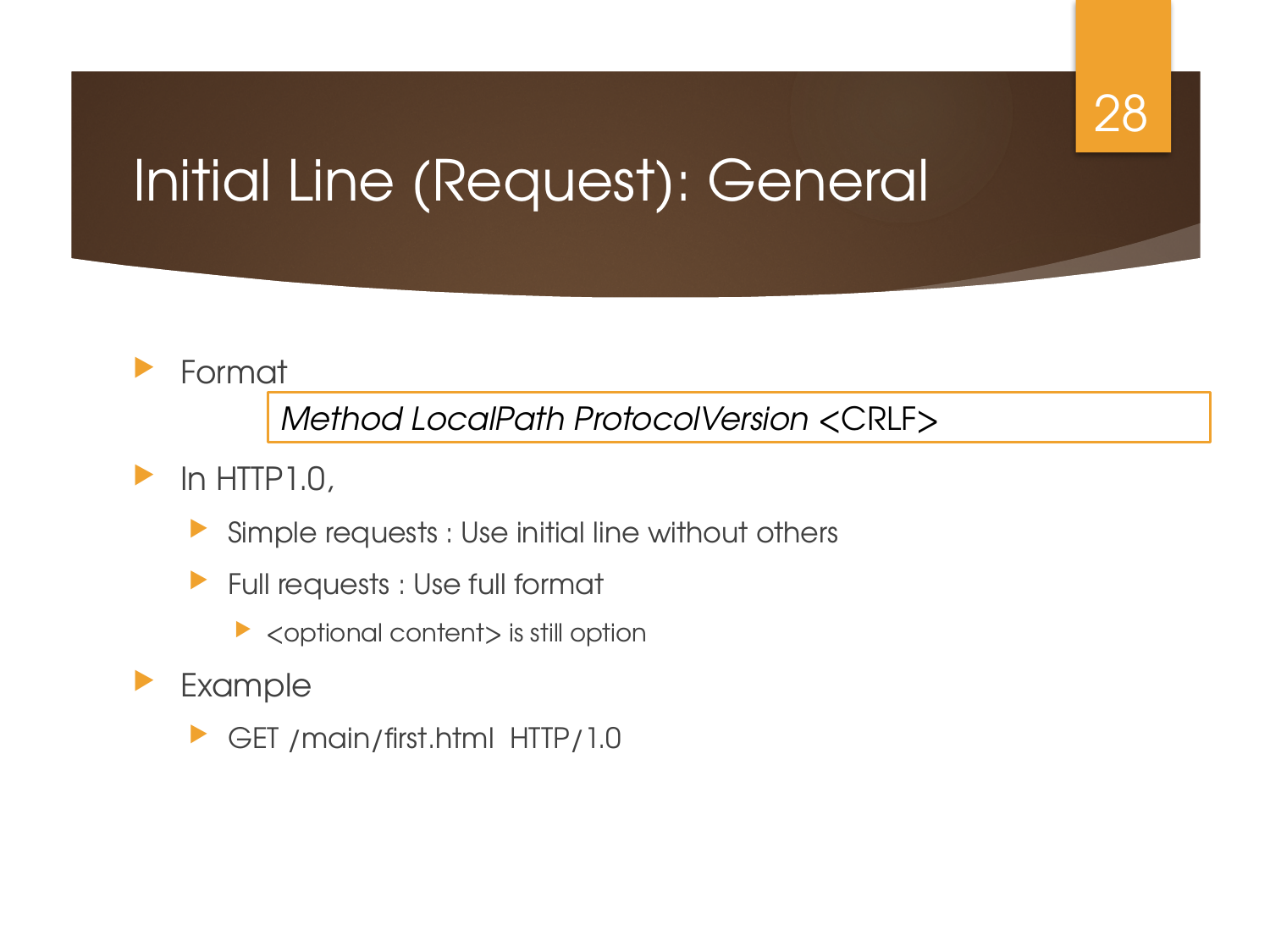

28
# Initial Line (Request): General
Format

In HTTP1.0,
Simple requests : Use initial line without others
Full requests : Use full format
<optional content> is still option
Example
GET /main/first.html  HTTP/1.0

Method LocalPath ProtocolVersion <CRLF>